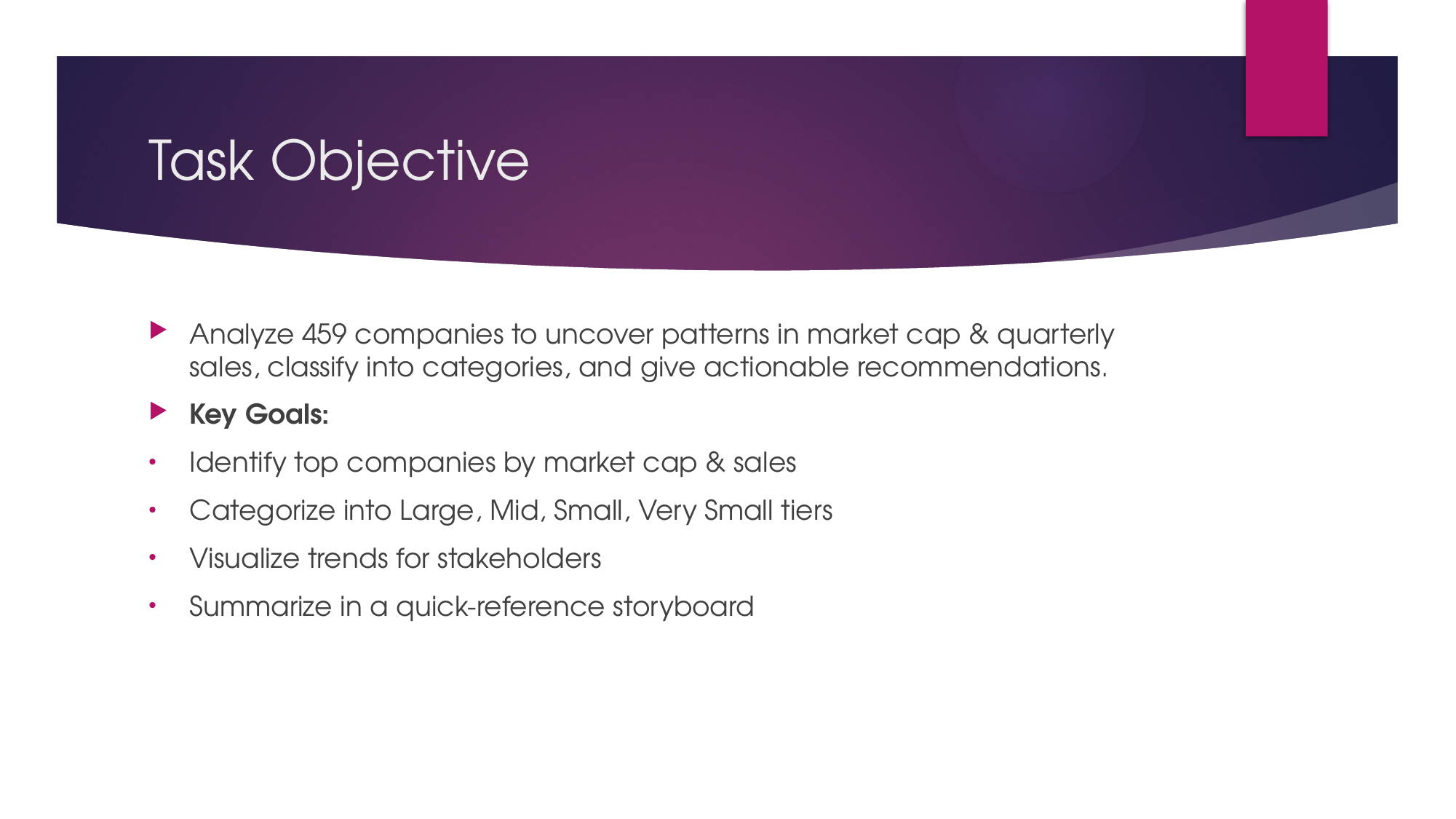

# Task Objective
Analyze 459 companies to uncover patterns in market cap & quarterly sales, classify into categories, and give actionable recommendations.
Key Goals:
Identify top companies by market cap & sales
Categorize into Large, Mid, Small, Very Small tiers
Visualize trends for stakeholders
Summarize in a quick-reference storyboard